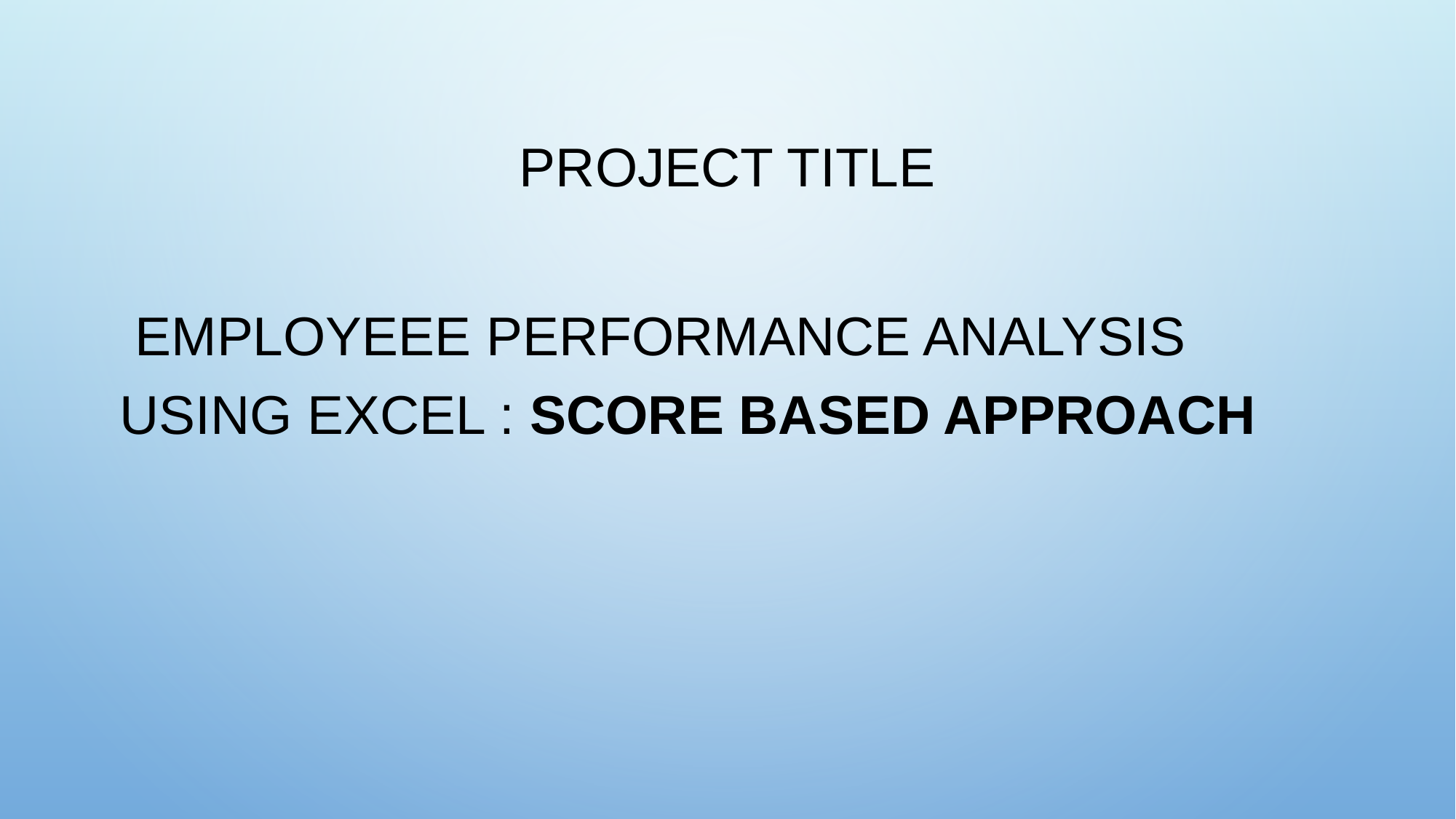

# PROJECT TITLE
 EMPLOYEEE PERFORMANCE ANALYSIS USING EXCEL : SCORE BASED APPROACH